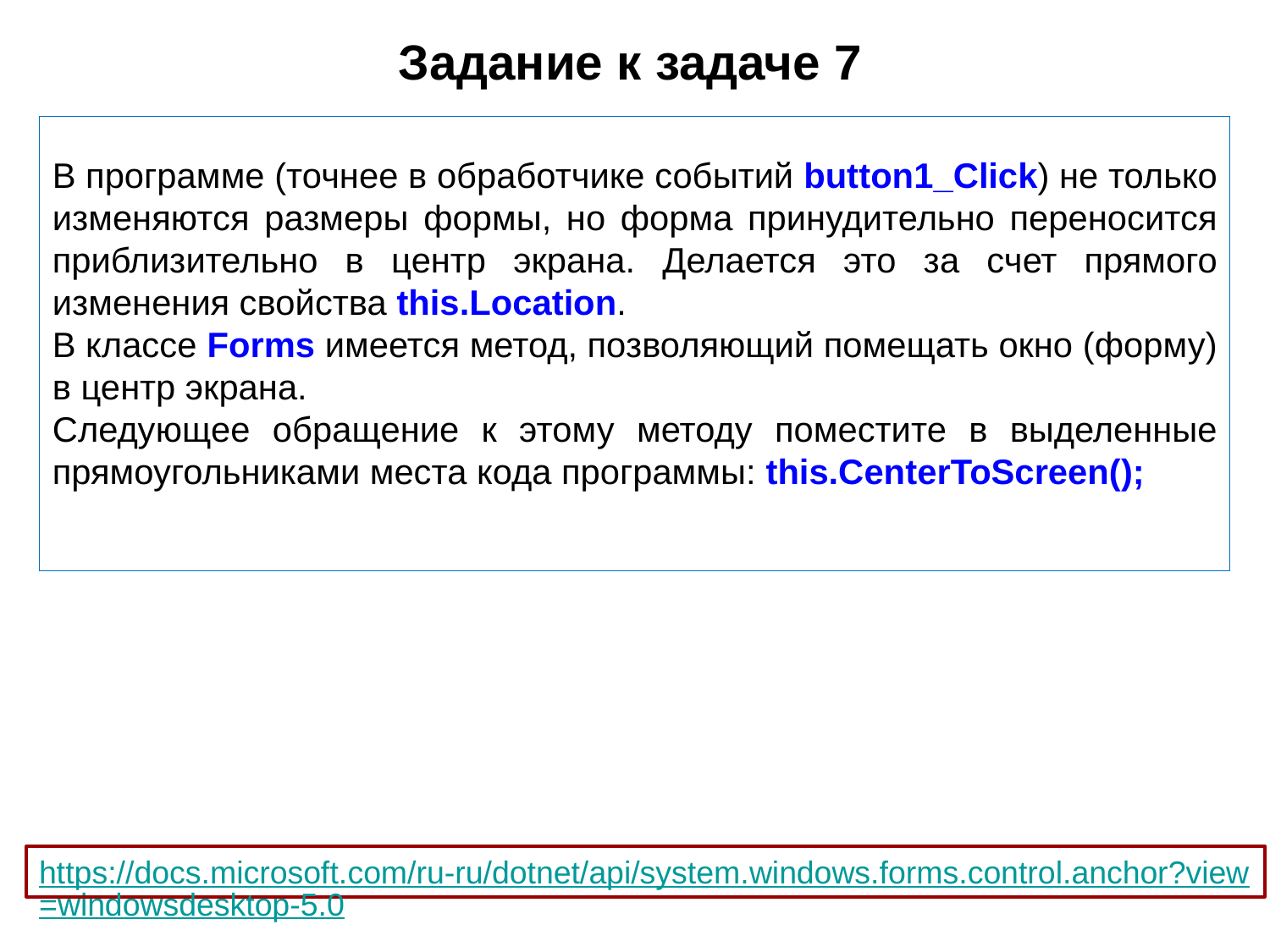

# Задание к задаче 7
В программе (точнее в обработчике событий button1_Click) не только изменяются размеры формы, но форма принудительно переносится приблизительно в центр экрана. Делается это за счет прямого изменения свойства this.Location.
В классе Forms имеется метод, позволяющий помещать окно (форму) в центр экрана.
Следующее обращение к этому методу поместите в выделенные прямоугольниками места кода программы: this.CenterToScreen();

https://docs.microsoft.com/ru-ru/dotnet/api/system.windows.forms.control.anchor?view=windowsdesktop-5.0